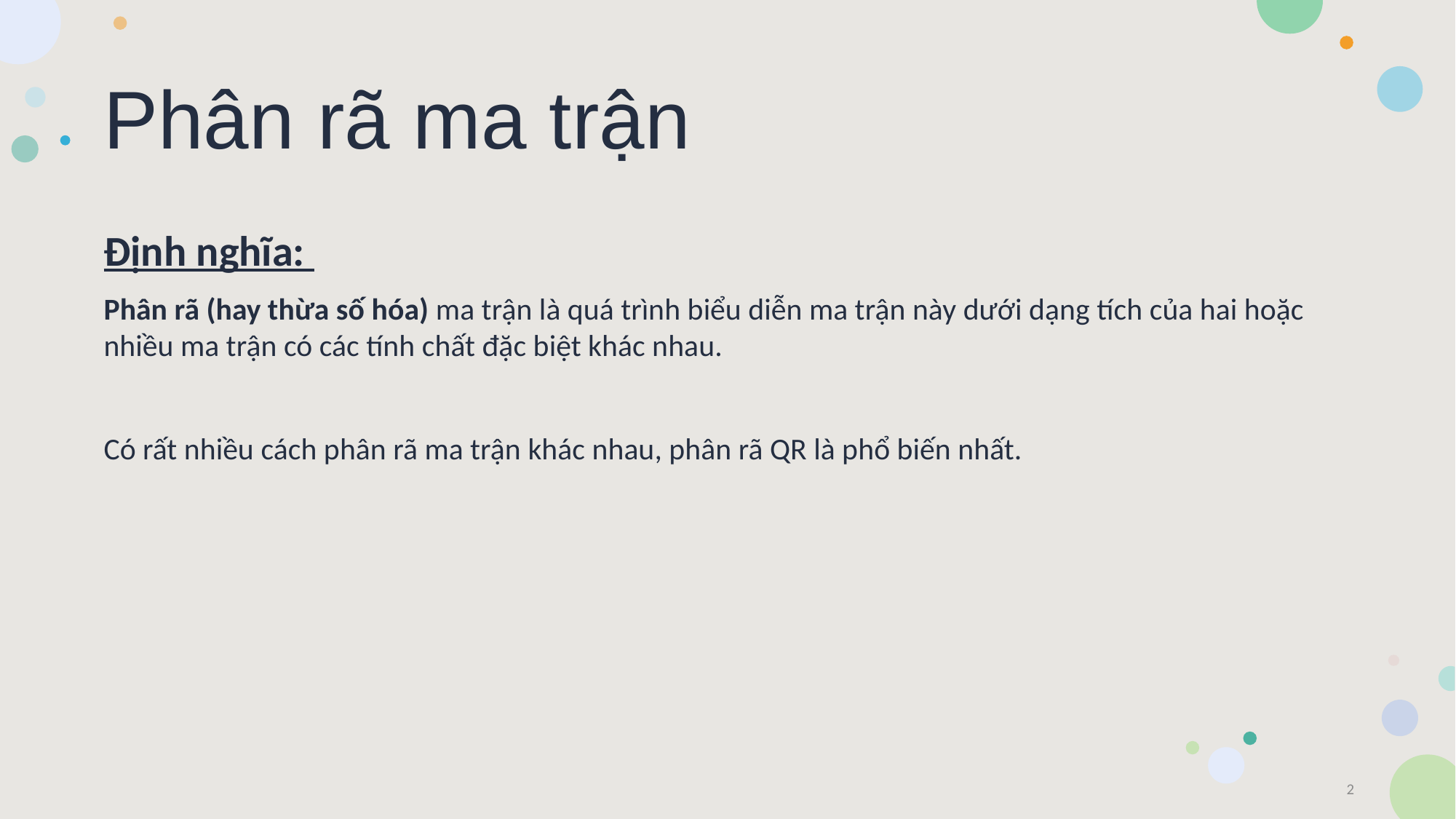

# Phân rã ma trận
Định nghĩa:
Phân rã (hay thừa số hóa) ma trận là quá trình biểu diễn ma trận này dưới dạng tích của hai hoặc nhiều ma trận có các tính chất đặc biệt khác nhau.

Có rất nhiều cách phân rã ma trận khác nhau, phân rã QR là phổ biến nhất.

2